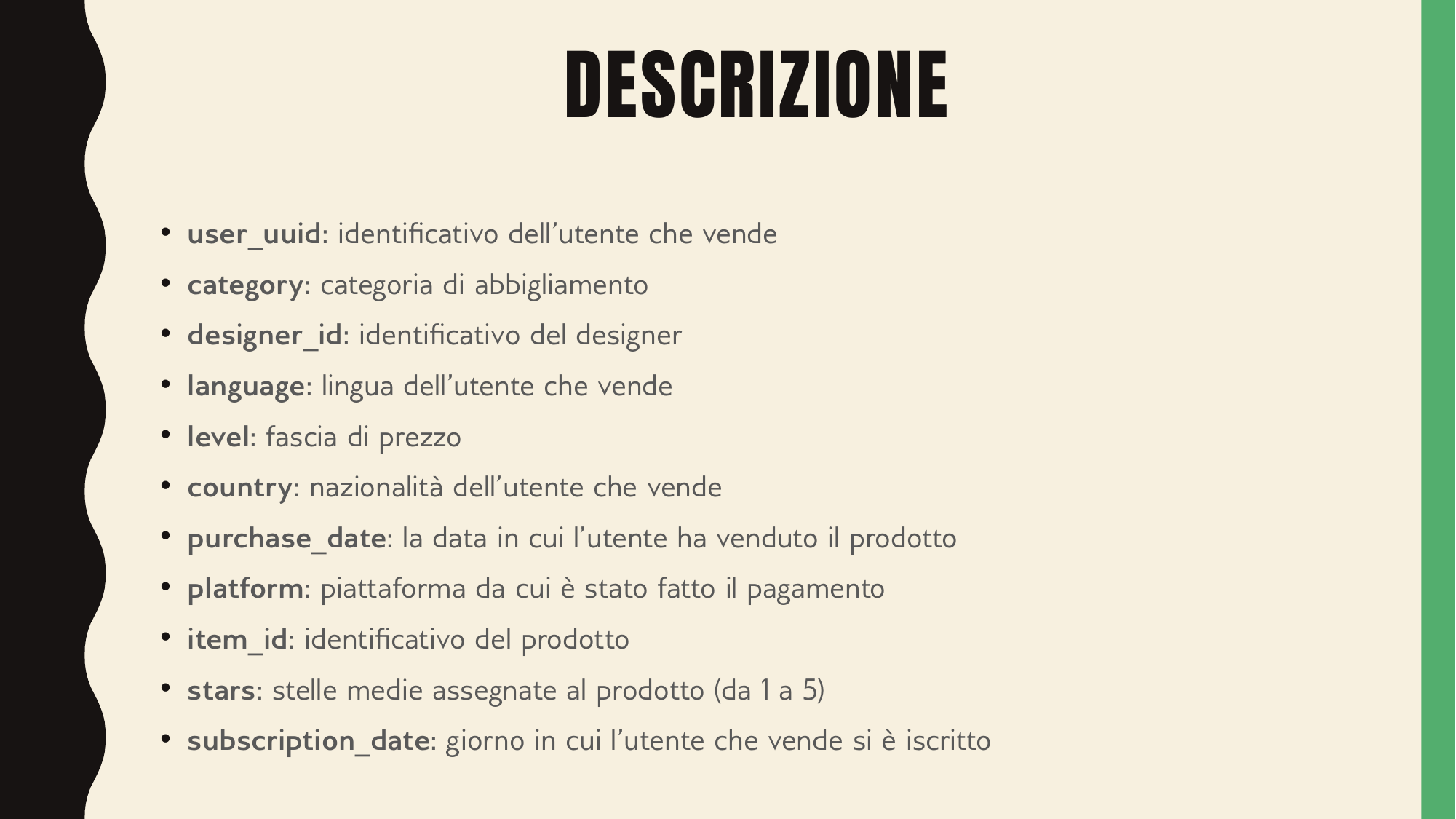

# descrizione
user_uuid: identificativo dell’utente che vende
category: categoria di abbigliamento
designer_id: identificativo del designer
language: lingua dell’utente che vende
level: fascia di prezzo
country: nazionalità dell’utente che vende
purchase_date: la data in cui l’utente ha venduto il prodotto
platform: piattaforma da cui è stato fatto il pagamento
item_id: identificativo del prodotto
stars: stelle medie assegnate al prodotto (da 1 a 5)
subscription_date: giorno in cui l’utente che vende si è iscritto